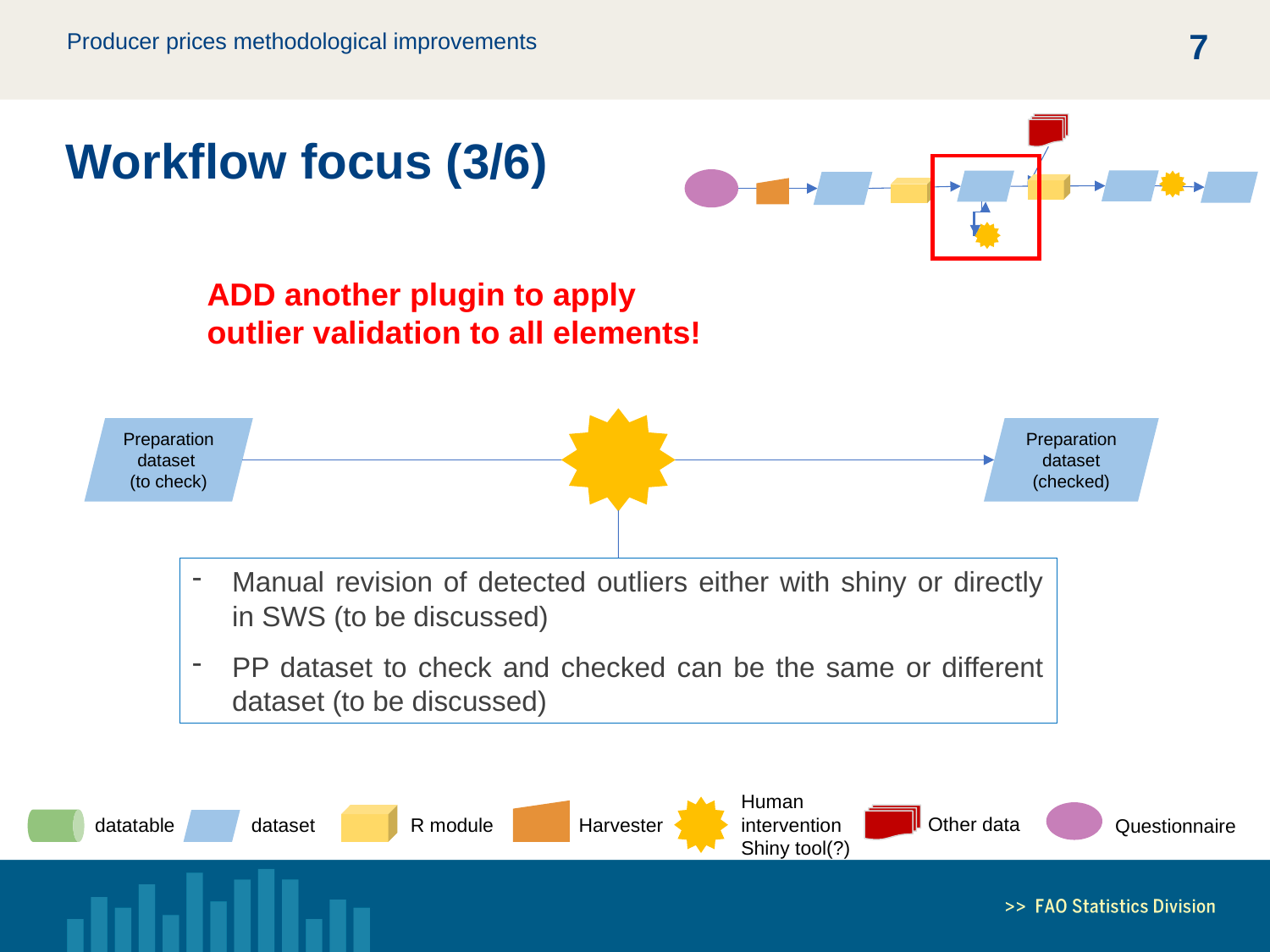

7

Workflow focus (3/6)

ADD another plugin to apply outlier validation to all elements!

Preparation dataset
(to check)
Preparation dataset (checked)
Manual revision of detected outliers either with shiny or directly in SWS (to be discussed)
PP dataset to check and checked can be the same or different dataset (to be discussed)

Questionnaire

Other data
Human intervention Shiny tool(?)
R module
Harvester
datatable
dataset